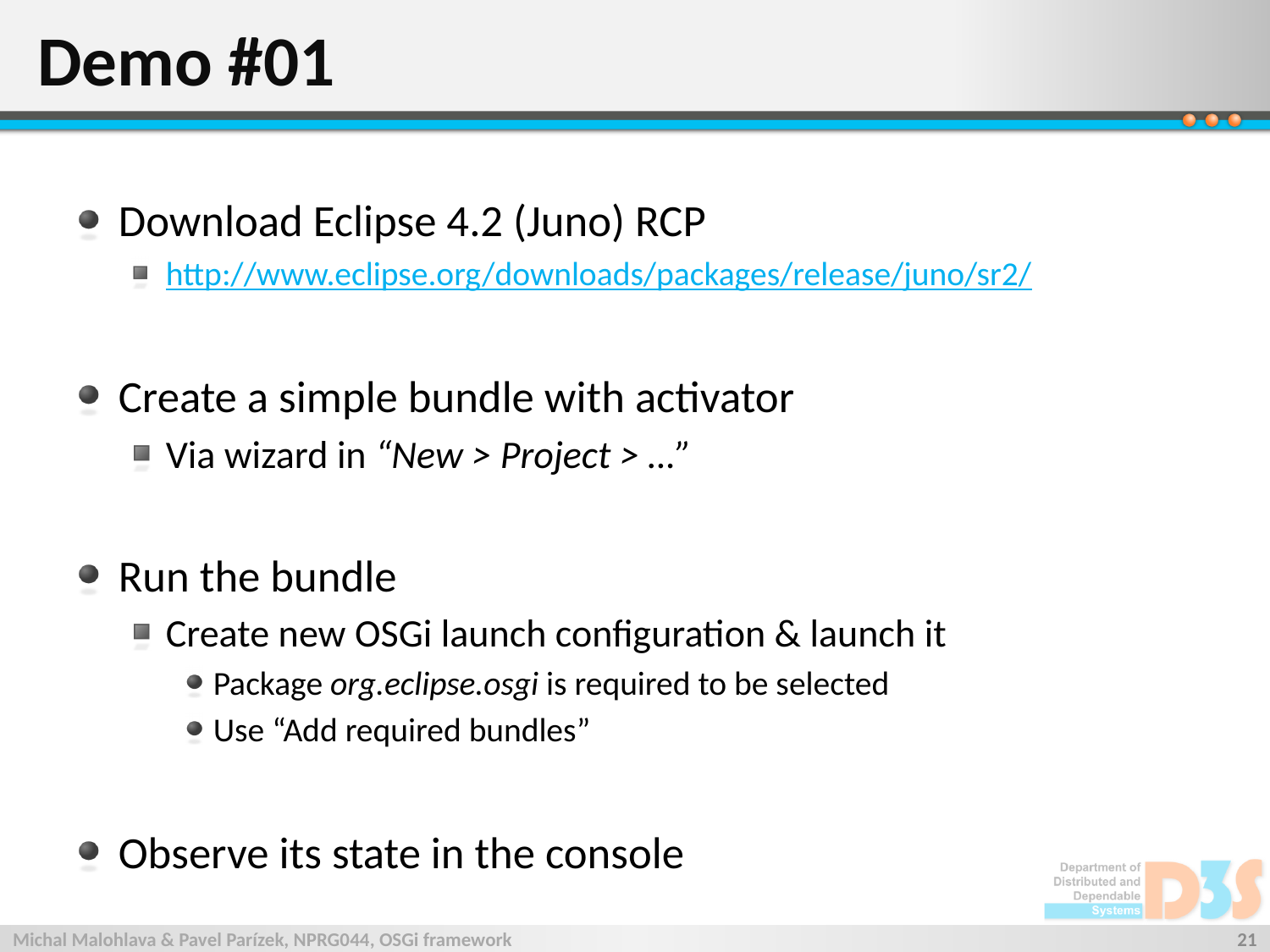

# Demo #01
Download Eclipse 4.2 (Juno) RCP
http://www.eclipse.org/downloads/packages/release/juno/sr2/

Create a simple bundle with activator
Via wizard in “New > Project > …”

Run the bundle
Create new OSGi launch configuration & launch it
Package org.eclipse.osgi is required to be selected
Use “Add required bundles”

Observe its state in the console

Michal Malohlava & Pavel Parízek, NPRG044, OSGi framework
21